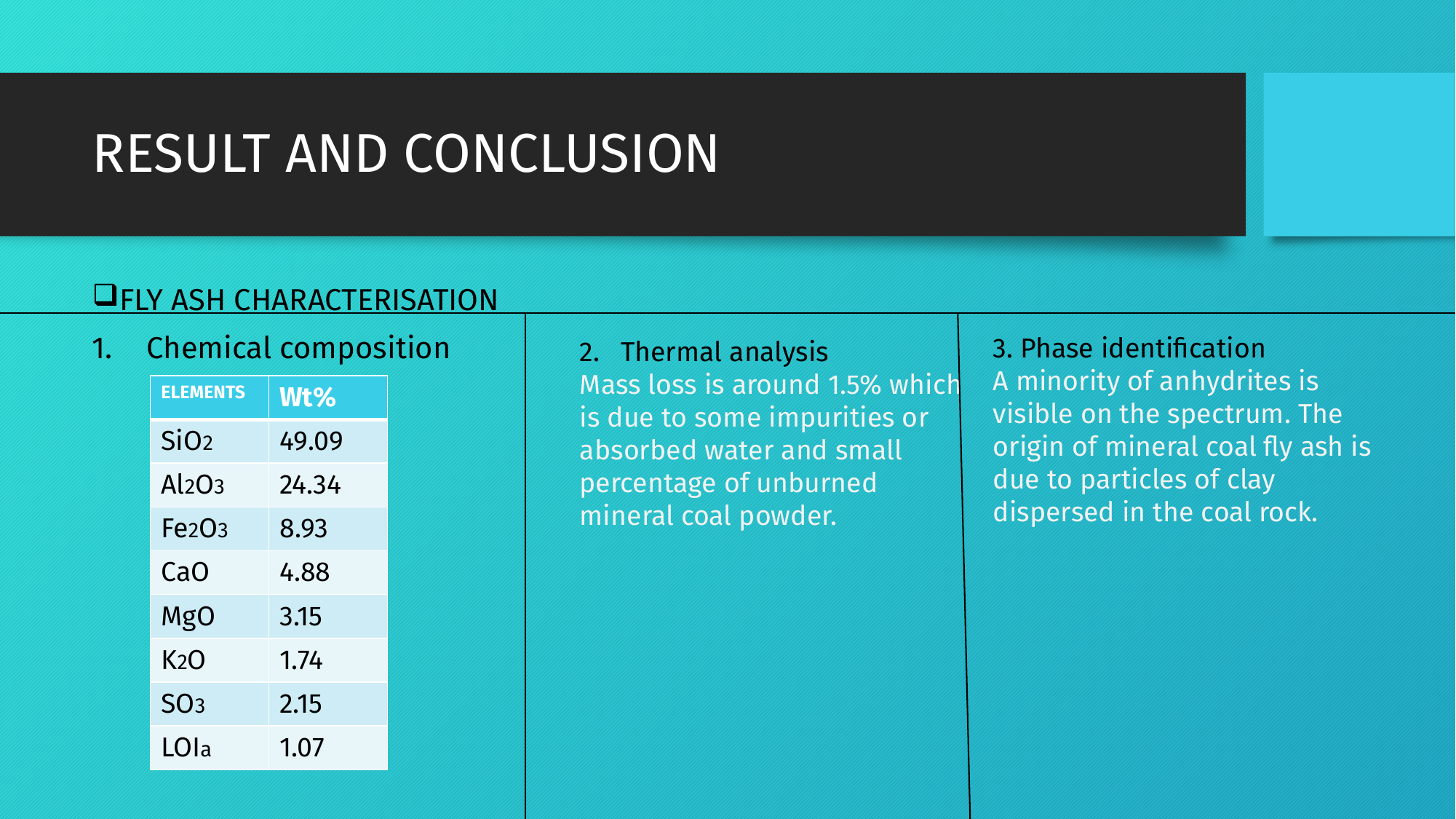

# RESULT AND CONCLUSION
FLY ASH CHARACTERISATION
Chemical composition

3. Phase identification
A minority of anhydrites is visible on the spectrum. The origin of mineral coal fly ash is due to particles of clay dispersed in the coal rock.
Thermal analysis
Mass loss is around 1.5% which is due to some impurities or absorbed water and small percentage of unburned mineral coal powder.

| ELEMENTS | Wt% |
| --- | --- |
| SiO2 | 49.09 |
| Al2O3 | 24.34 |
| Fe2O3 | 8.93 |
| CaO | 4.88 |
| MgO | 3.15 |
| K2O | 1.74 |
| SO3 | 2.15 |
| LOIa | 1.07 |